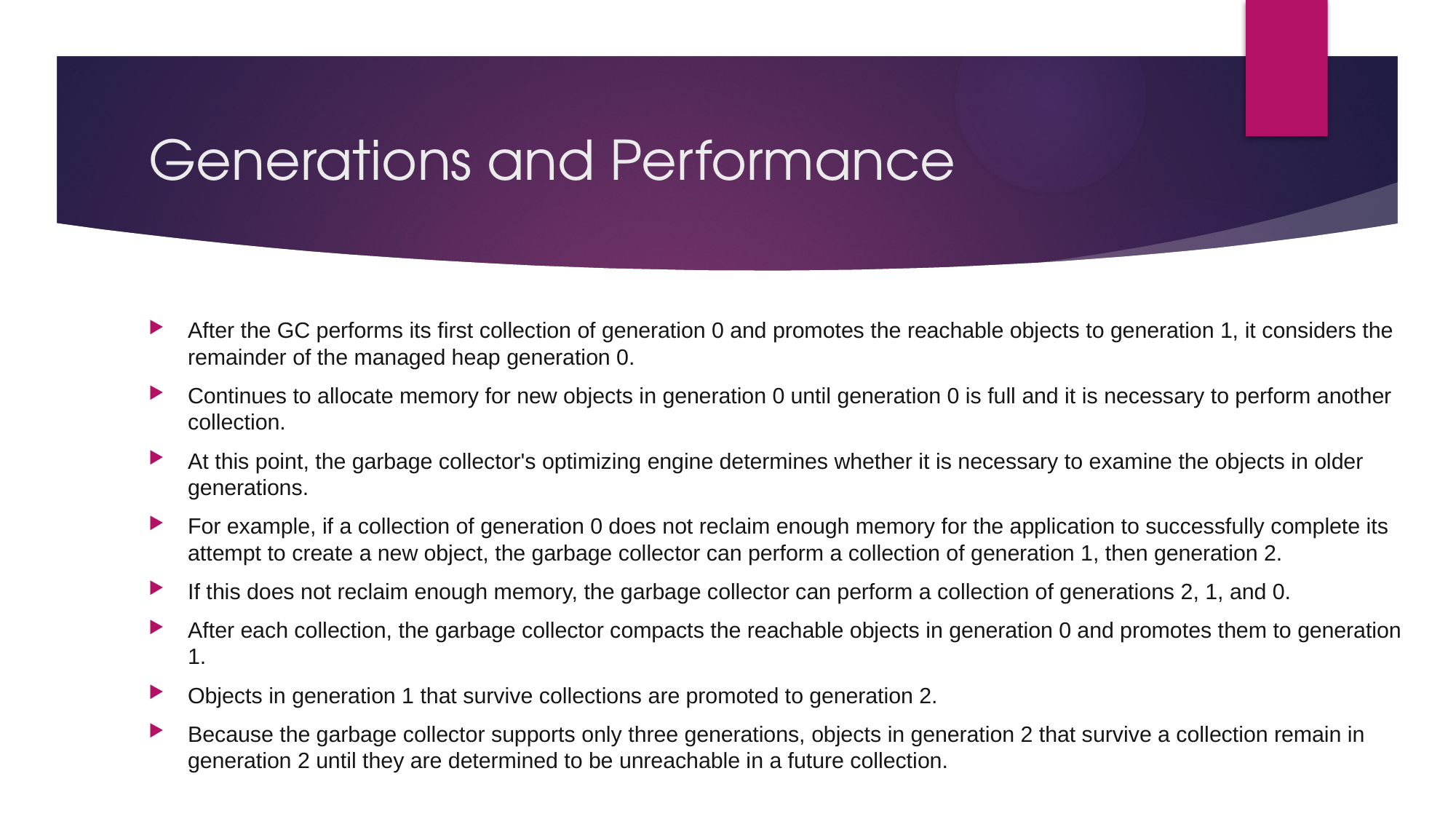

# Generations and Performance
After the GC performs its first collection of generation 0 and promotes the reachable objects to generation 1, it considers the remainder of the managed heap generation 0.
Continues to allocate memory for new objects in generation 0 until generation 0 is full and it is necessary to perform another collection.
At this point, the garbage collector's optimizing engine determines whether it is necessary to examine the objects in older generations.
For example, if a collection of generation 0 does not reclaim enough memory for the application to successfully complete its attempt to create a new object, the garbage collector can perform a collection of generation 1, then generation 2.
If this does not reclaim enough memory, the garbage collector can perform a collection of generations 2, 1, and 0.
After each collection, the garbage collector compacts the reachable objects in generation 0 and promotes them to generation 1.
Objects in generation 1 that survive collections are promoted to generation 2.
Because the garbage collector supports only three generations, objects in generation 2 that survive a collection remain in generation 2 until they are determined to be unreachable in a future collection.